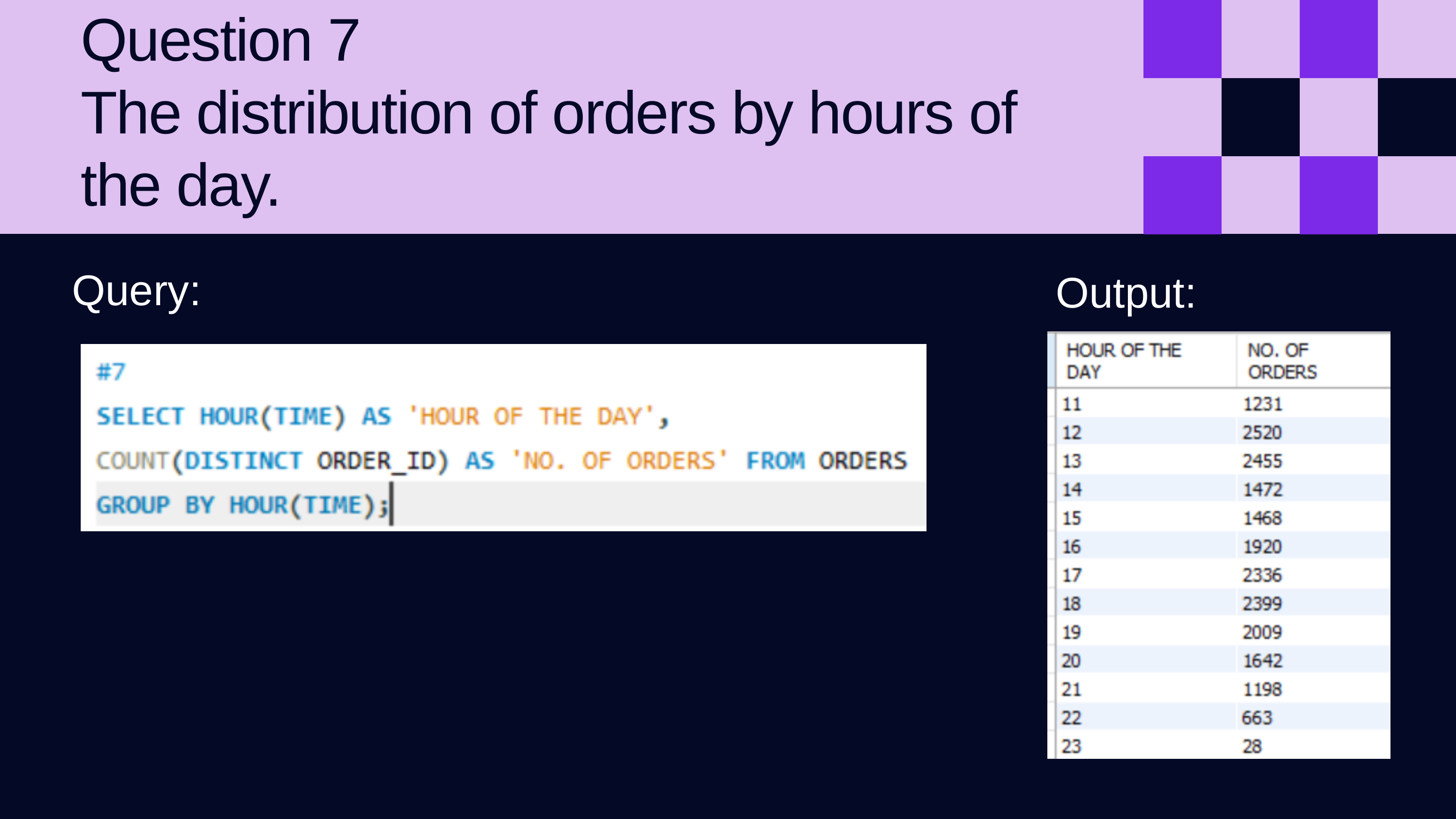

Question 7
The distribution of orders by hours of the day.

Query:
Output: